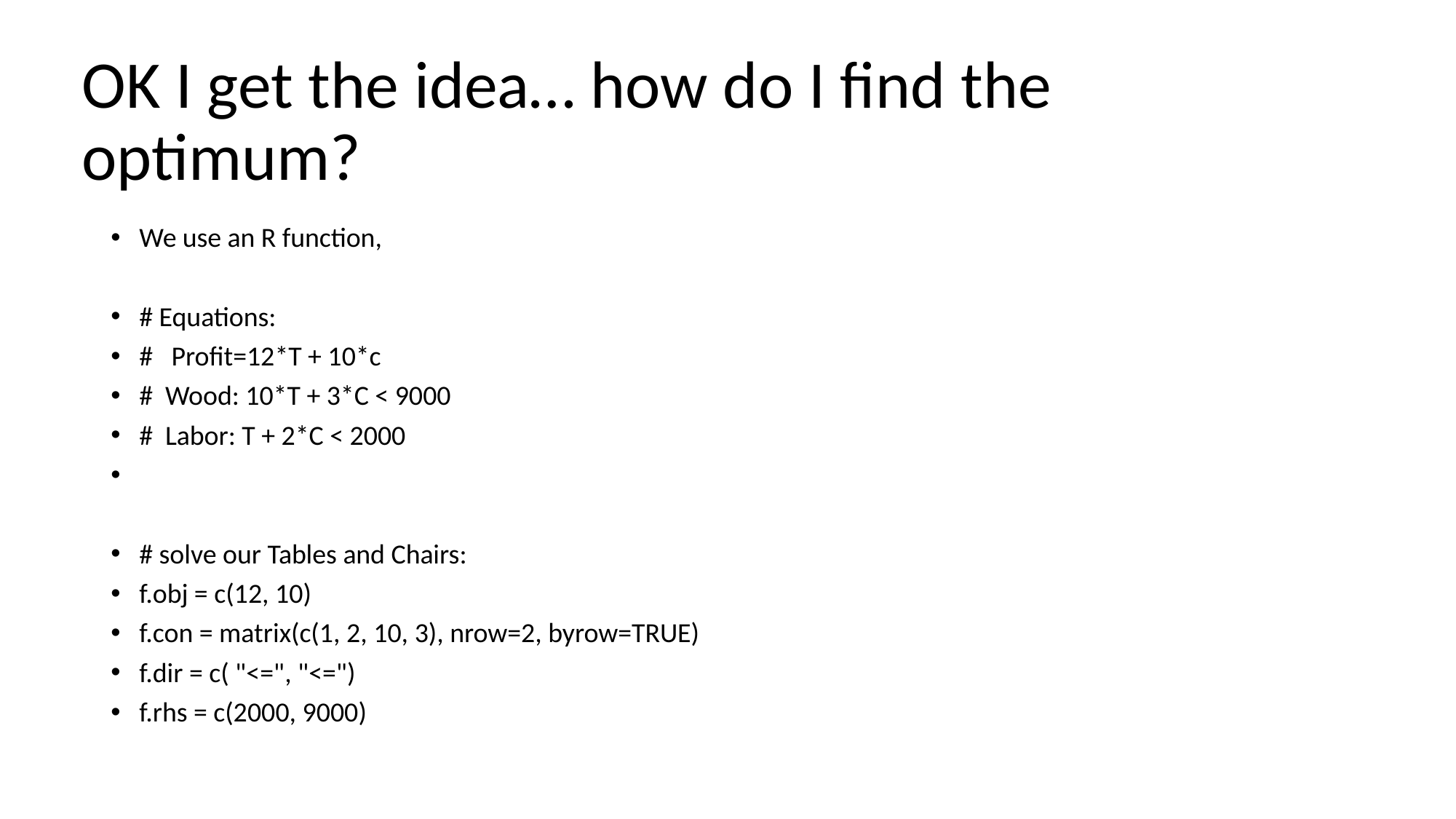

# OK I get the idea… how do I find the optimum?
We use an R function,

# Equations:
#   Profit=12*T + 10*c
#  Wood: 10*T + 3*C < 9000
#  Labor: T + 2*C < 2000

# solve our Tables and Chairs:
f.obj = c(12, 10)
f.con = matrix(c(1, 2, 10, 3), nrow=2, byrow=TRUE)
f.dir = c( "<=", "<=")
f.rhs = c(2000, 9000)